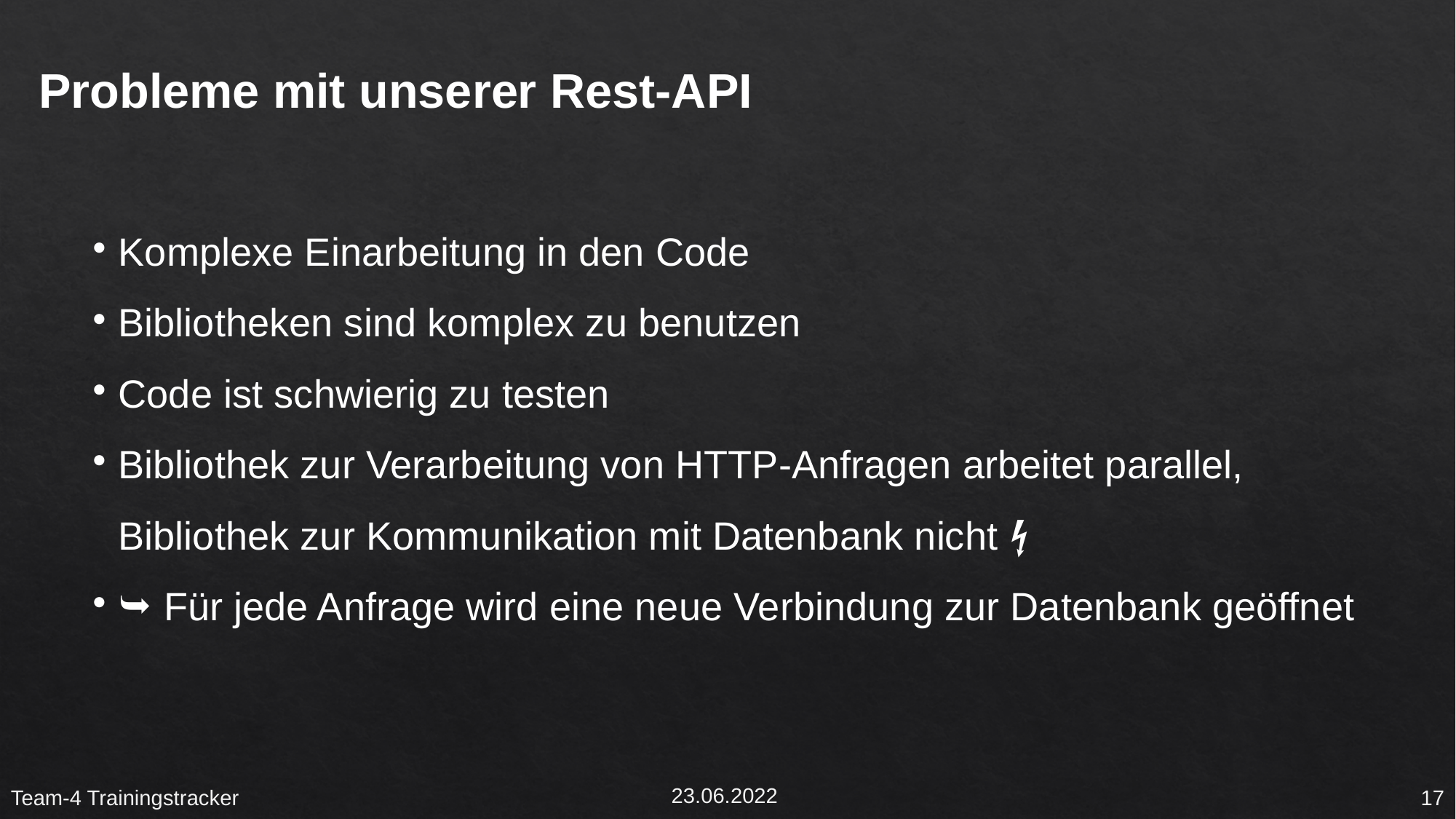

Probleme mit unserer Rest-API
Komplexe Einarbeitung in den Code
Bibliotheken sind komplex zu benutzen
Code ist schwierig zu testen
Bibliothek zur Verarbeitung von HTTP-Anfragen arbeitet parallel, Bibliothek zur Kommunikation mit Datenbank nicht ⚡
⮩ Für jede Anfrage wird eine neue Verbindung zur Datenbank geöffnet

23.06.2022
Team-4 Trainingstracker
17